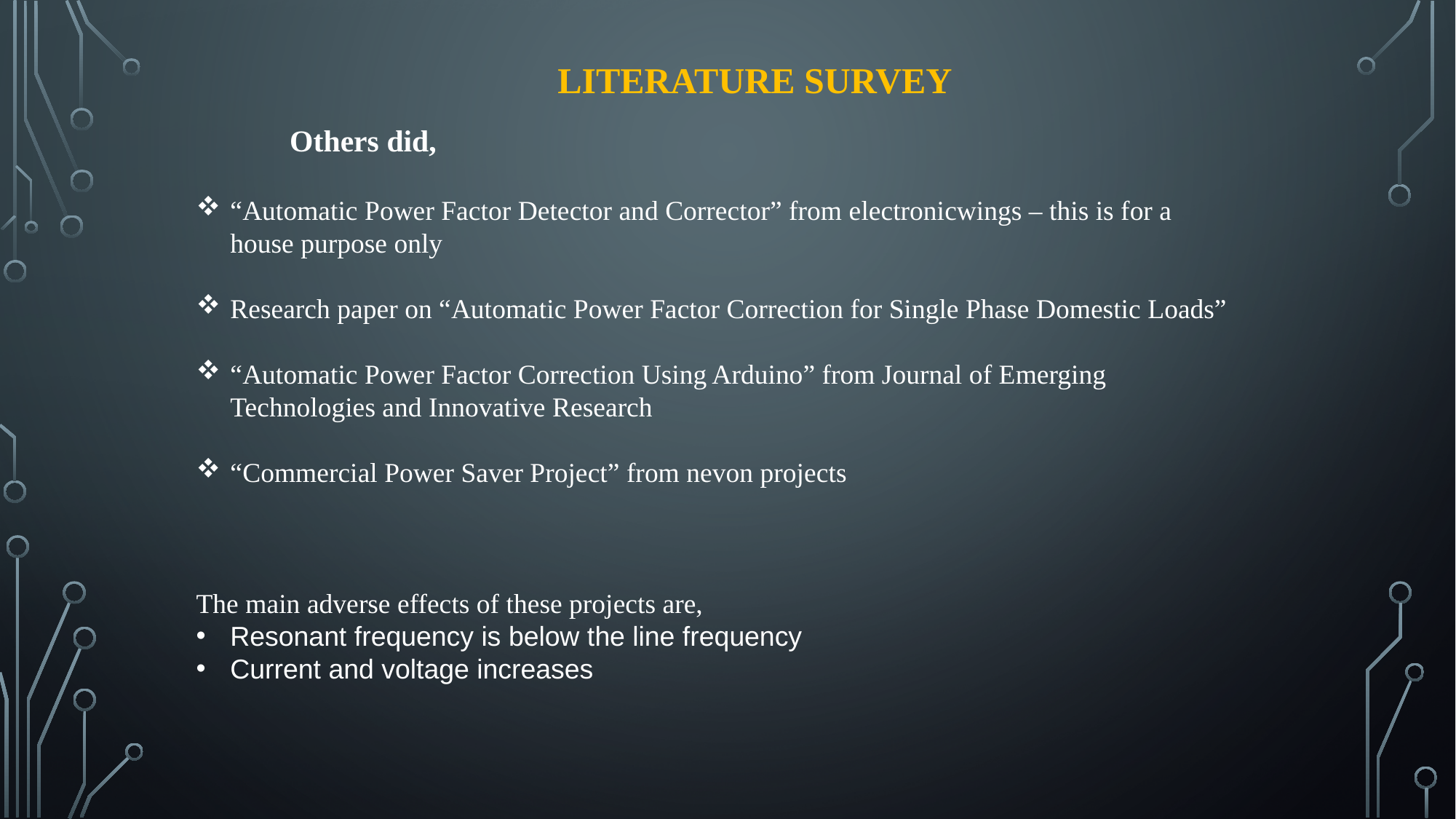

LITERATURE SURVEY
Others did,
“Automatic Power Factor Detector and Corrector” from electronicwings – this is for a house purpose only

Research paper on “Automatic Power Factor Correction for Single Phase Domestic Loads”

“Automatic Power Factor Correction Using Arduino” from Journal of Emerging Technologies and Innovative Research

“Commercial Power Saver Project” from nevon projects

The main adverse effects of these projects are,
Resonant frequency is below the line frequency
Current and voltage increases